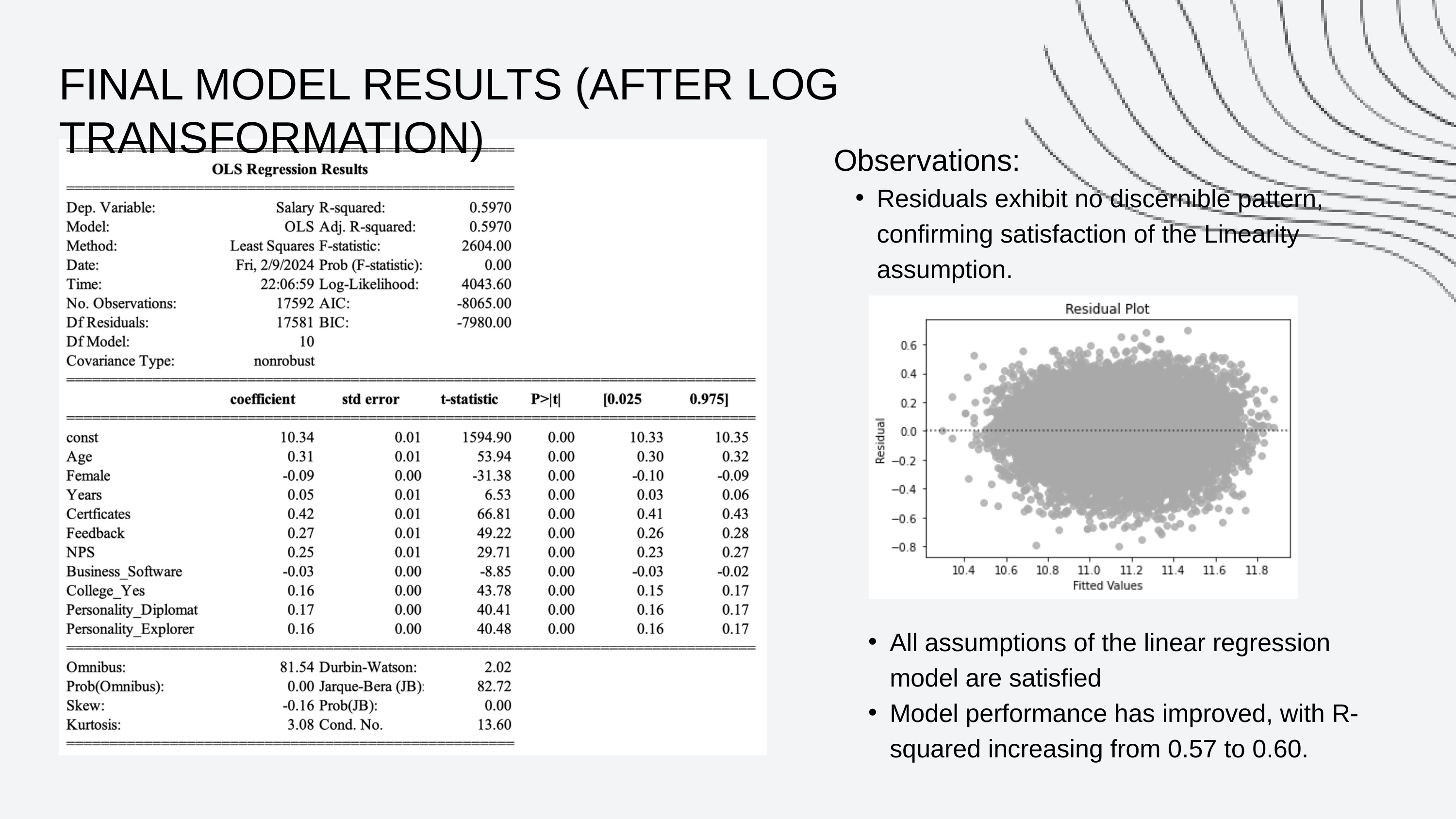

FINAL MODEL RESULTS (AFTER LOG TRANSFORMATION)
Observations:
Residuals exhibit no discernible pattern, confirming satisfaction of the Linearity assumption.

All assumptions of the linear regression model are satisfied
Model performance has improved, with R-squared increasing from 0.57 to 0.60.